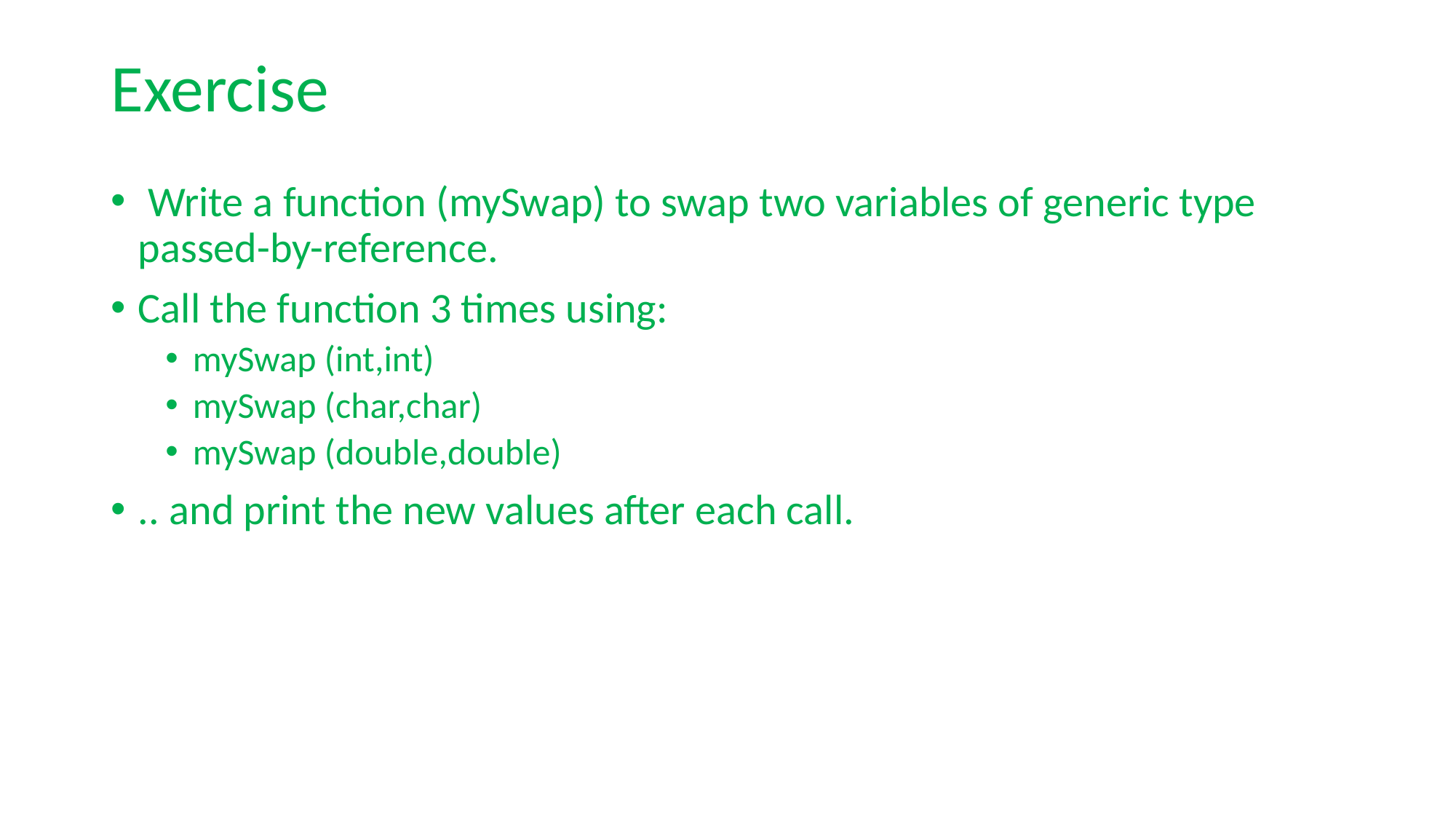

# Exercise
 Write a function (mySwap) to swap two variables of generic type passed-by-reference.
Call the function 3 times using:
mySwap (int,int)
mySwap (char,char)
mySwap (double,double)
.. and print the new values after each call.